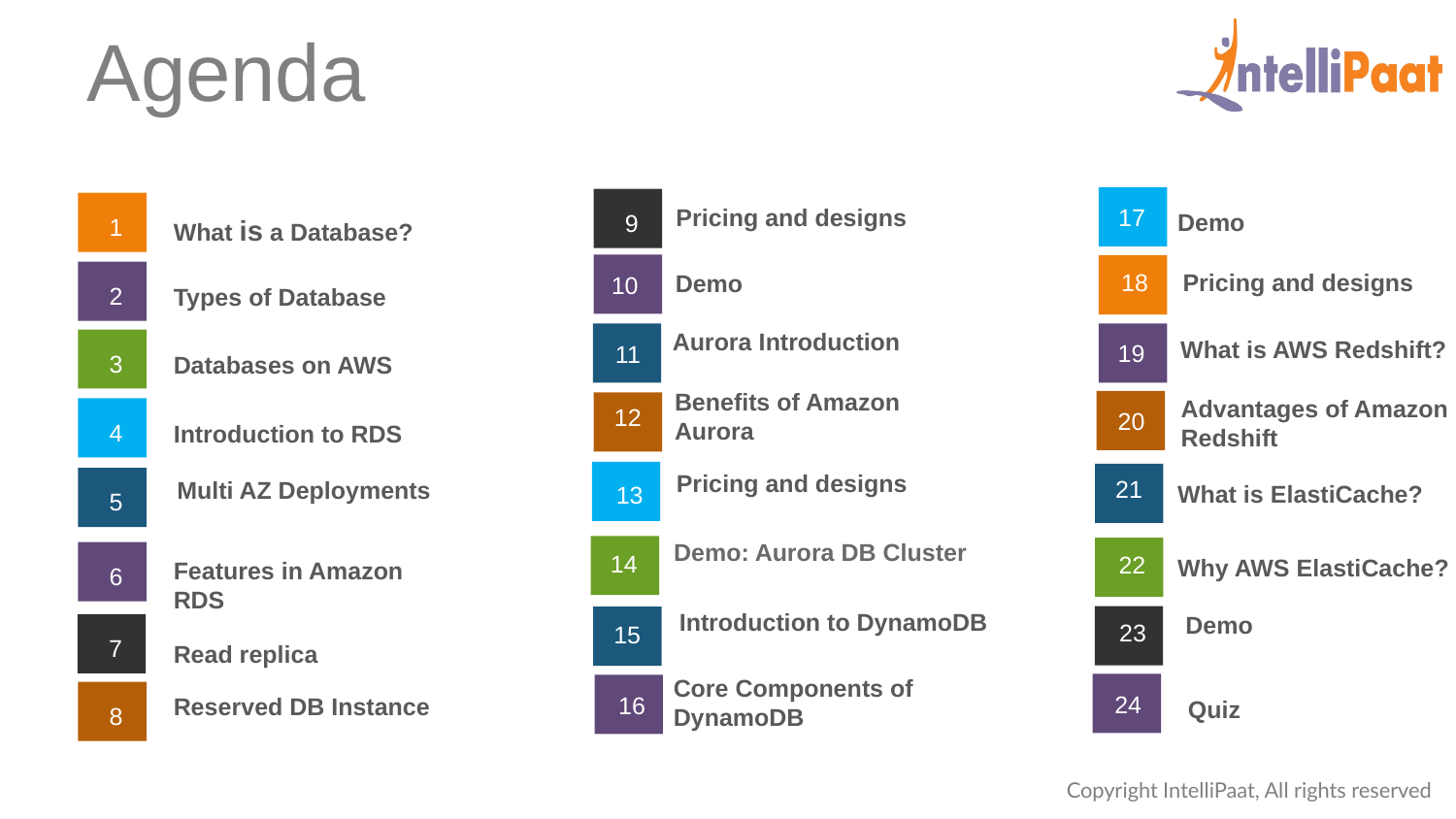

Agenda

1
What is a Database?
Pricing and designs
17
Demo
9

18
Pricing and designs
Demo

2
Types of Database
10

Aurora Introduction
What is AWS Redshift?

3
Databases on AWS
19
11
11
Benefits of Amazon Aurora

Advantages of Amazon Redshift

12

4
Introduction to RDS
20

Pricing and designs
21
Multi AZ Deployments

5
What is ElastiCache?
13
Demo: Aurora DB Cluster

14

Features in Amazon RDS
6
22
Why AWS ElastiCache?
Introduction to DynamoDB

Demo
23
15

7
Read replica

Reserved DB Instance
8
Core Components of DynamoDB

24
Quiz
16